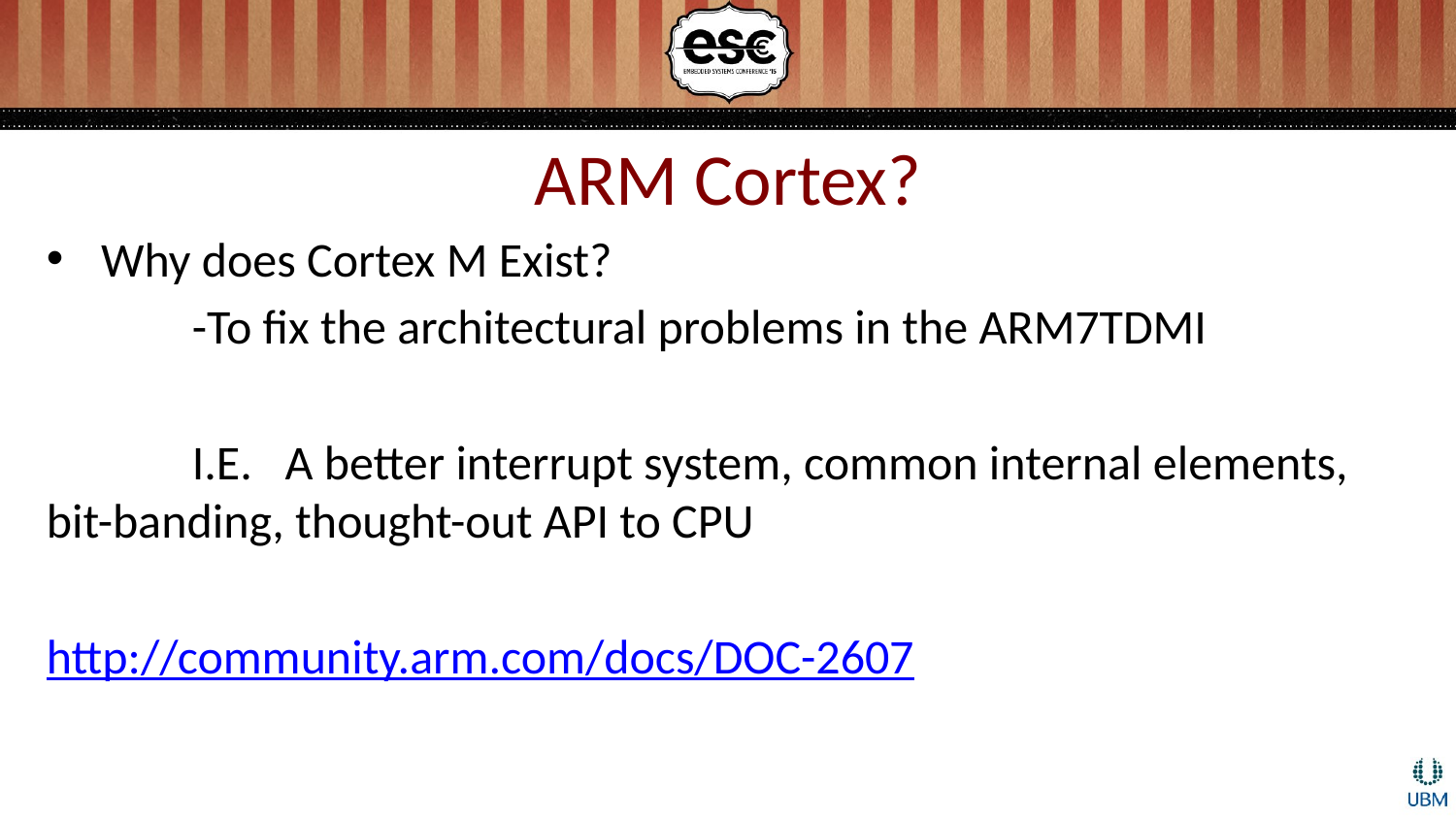

# ARM Cortex?
Why does Cortex M Exist?
	-To fix the architectural problems in the ARM7TDMI

	I.E.   A better interrupt system, common internal elements,  bit-banding, thought-out API to CPU

http://community.arm.com/docs/DOC-2607